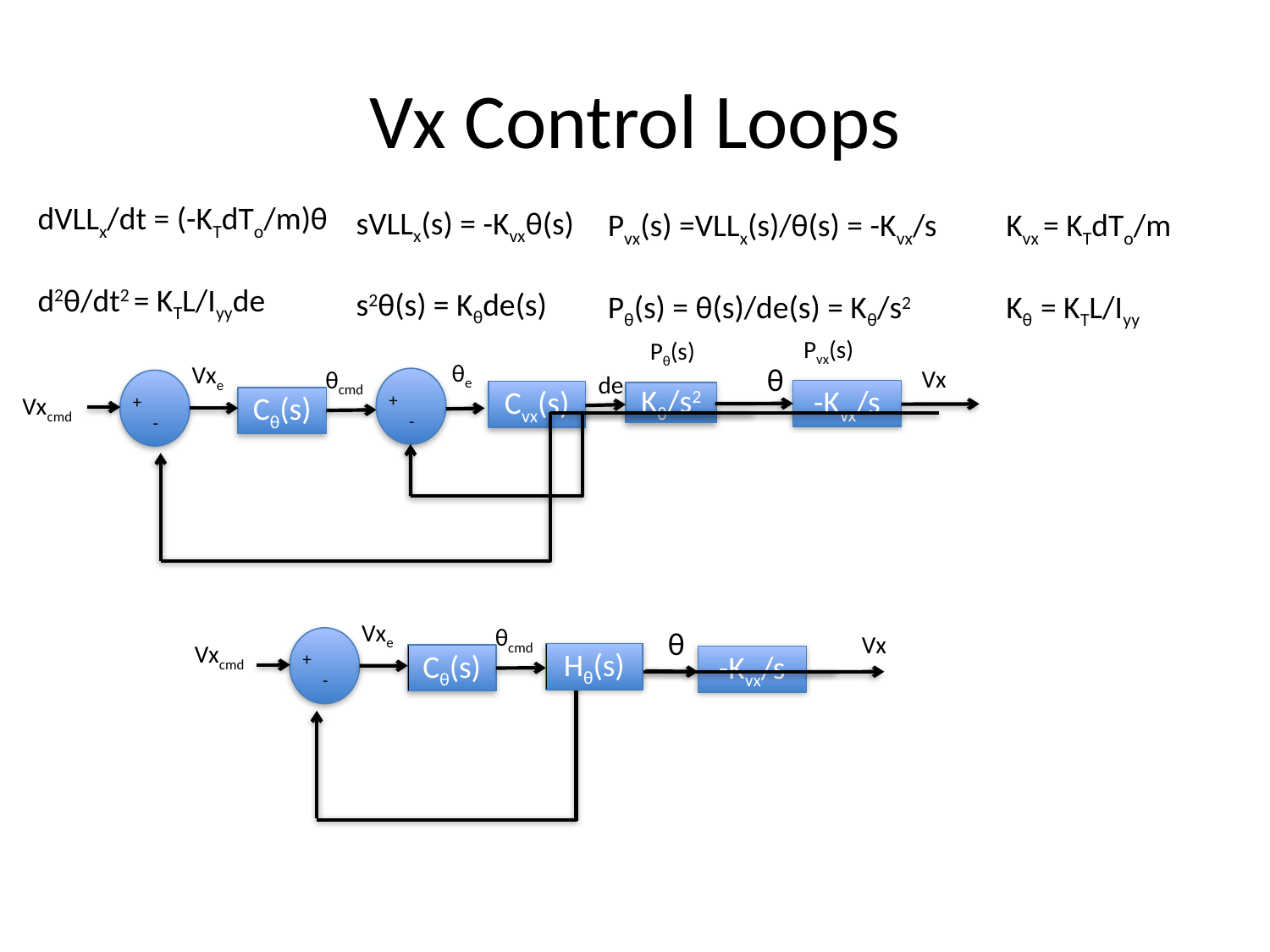

# Vx Control Loops
dVLLx/dt = (-KTdTo/m)θ

d2θ/dt2 = KTL/Iyyde
sVLLx(s) = -Kvxθ(s)

s2θ(s) = Kθde(s)
Pvx(s) =VLLx(s)/θ(s) = -Kvx/s

Pθ(s) = θ(s)/de(s) = Kθ/s2
Kvx = KTdTo/m

Kθ  = KTL/Iyy
Pvx(s)
Pθ(s)
θe
Vxe
θ
Vx
θcmd
de

+
     -

+
     -
-Kvx/s
Cvx(s)
Kθ/s2
Vxcmd
Cθ(s)
Vxe
θcmd
θ
Vx

+
     -
Vxcmd
Hθ(s)
Cθ(s)
-Kvx/s